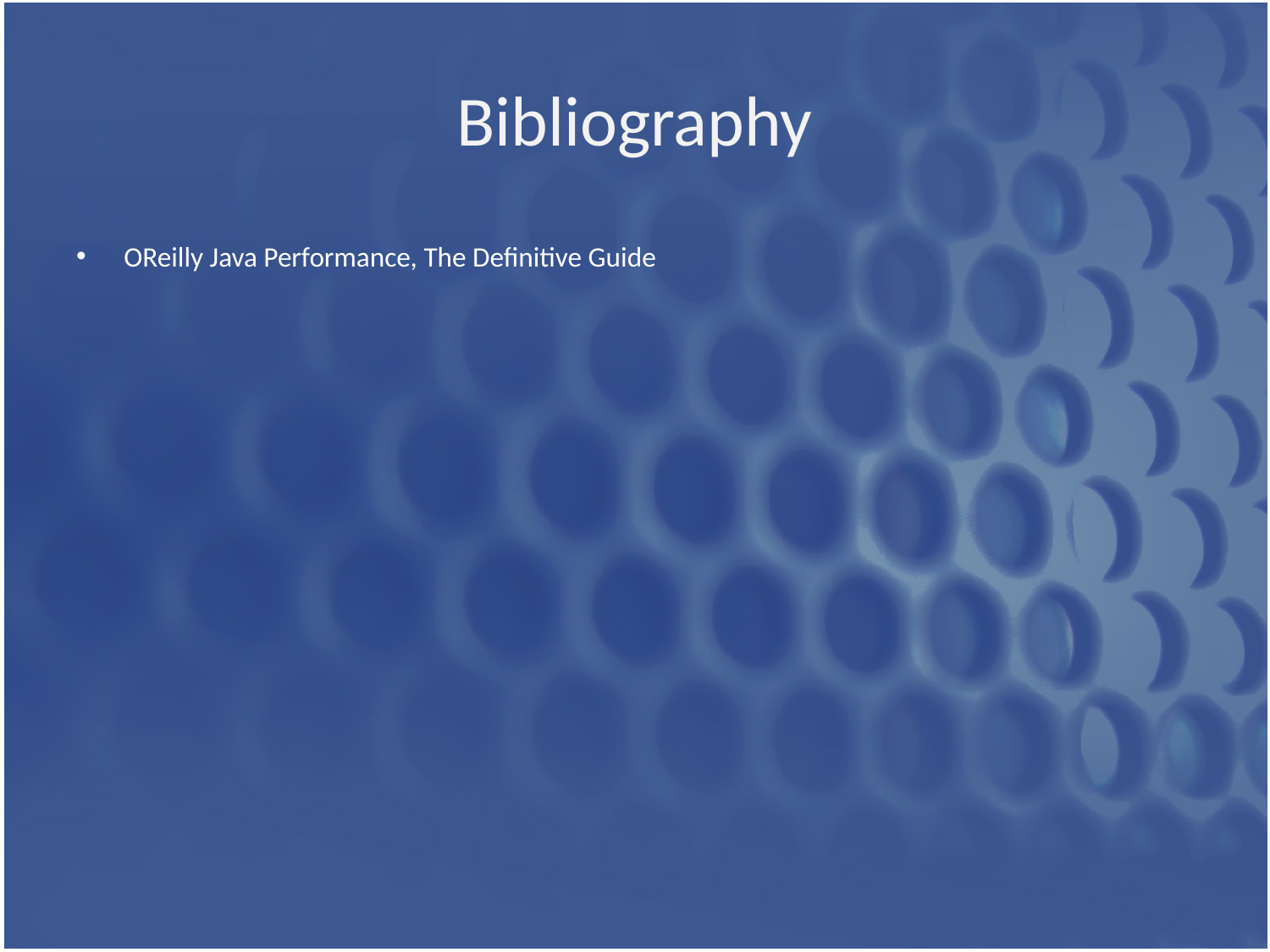

# Bibliography
OReilly Java Performance, The Definitive Guide